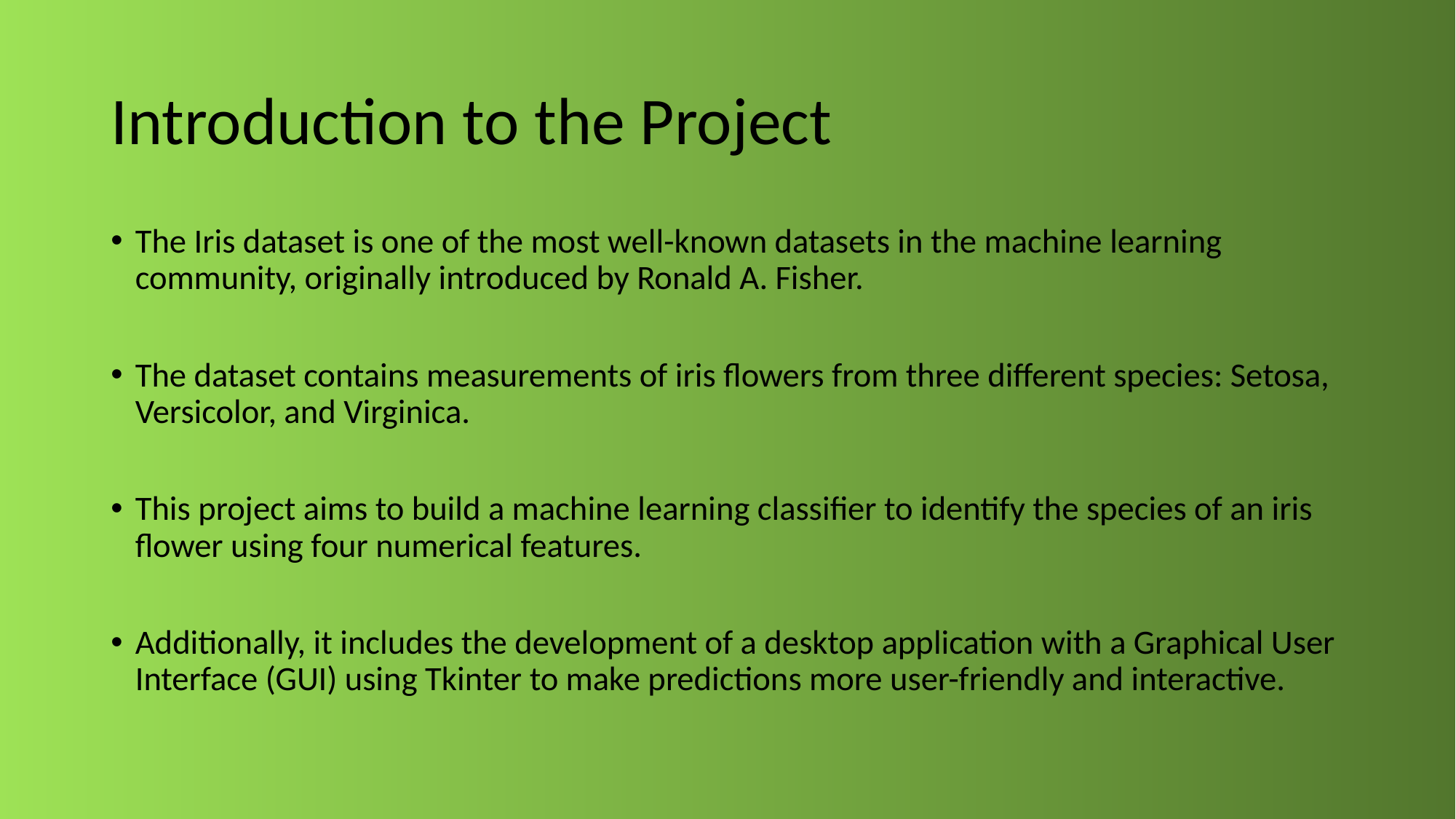

# Introduction to the Project
The Iris dataset is one of the most well-known datasets in the machine learning community, originally introduced by Ronald A. Fisher.

The dataset contains measurements of iris flowers from three different species: Setosa, Versicolor, and Virginica.

This project aims to build a machine learning classifier to identify the species of an iris flower using four numerical features.

Additionally, it includes the development of a desktop application with a Graphical User Interface (GUI) using Tkinter to make predictions more user-friendly and interactive.